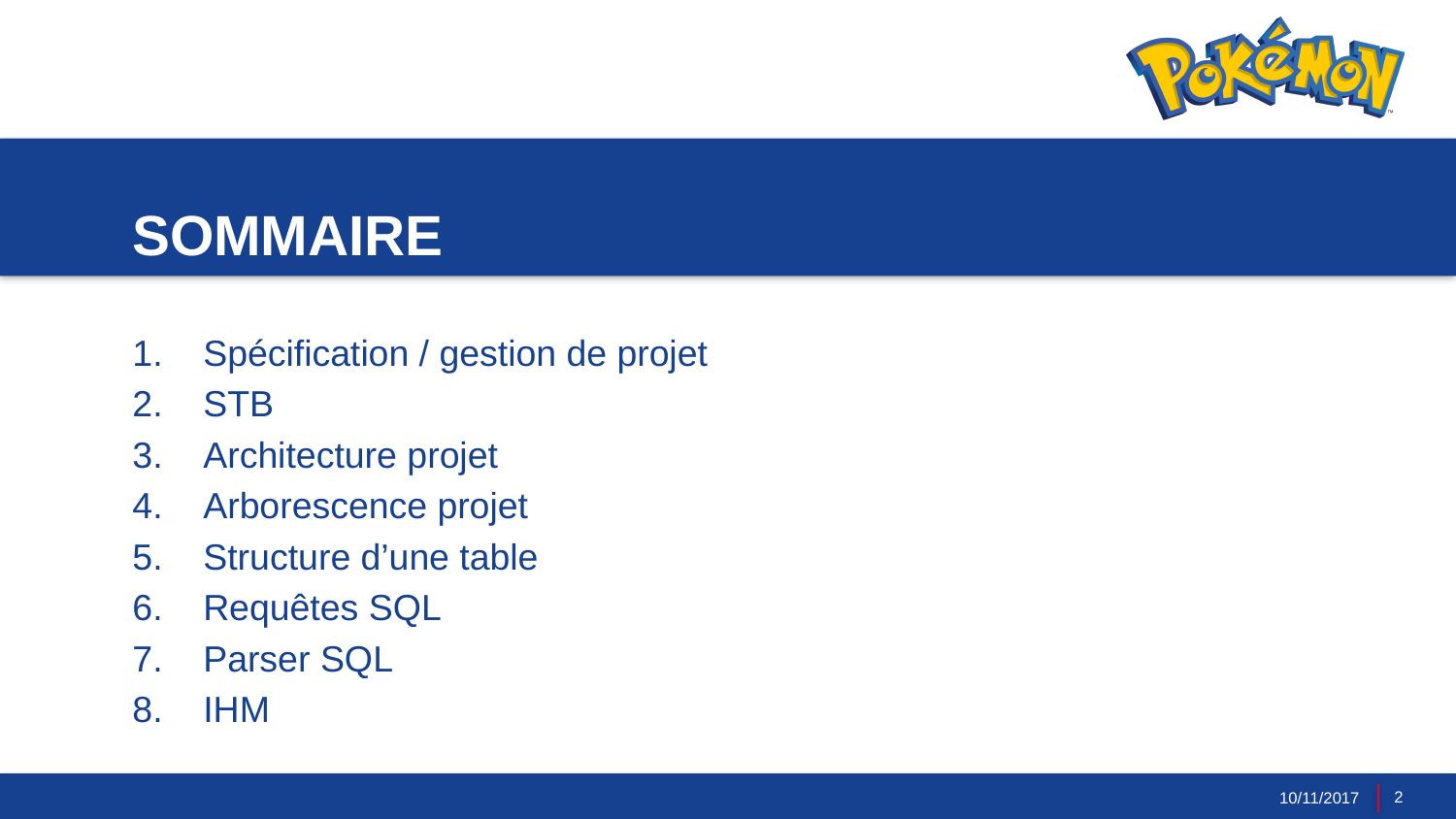

Spécification / gestion de projet
STB
Architecture projet
Arborescence projet
Structure d’une table
Requêtes SQL
Parser SQL
IHM

2
10/11/2017